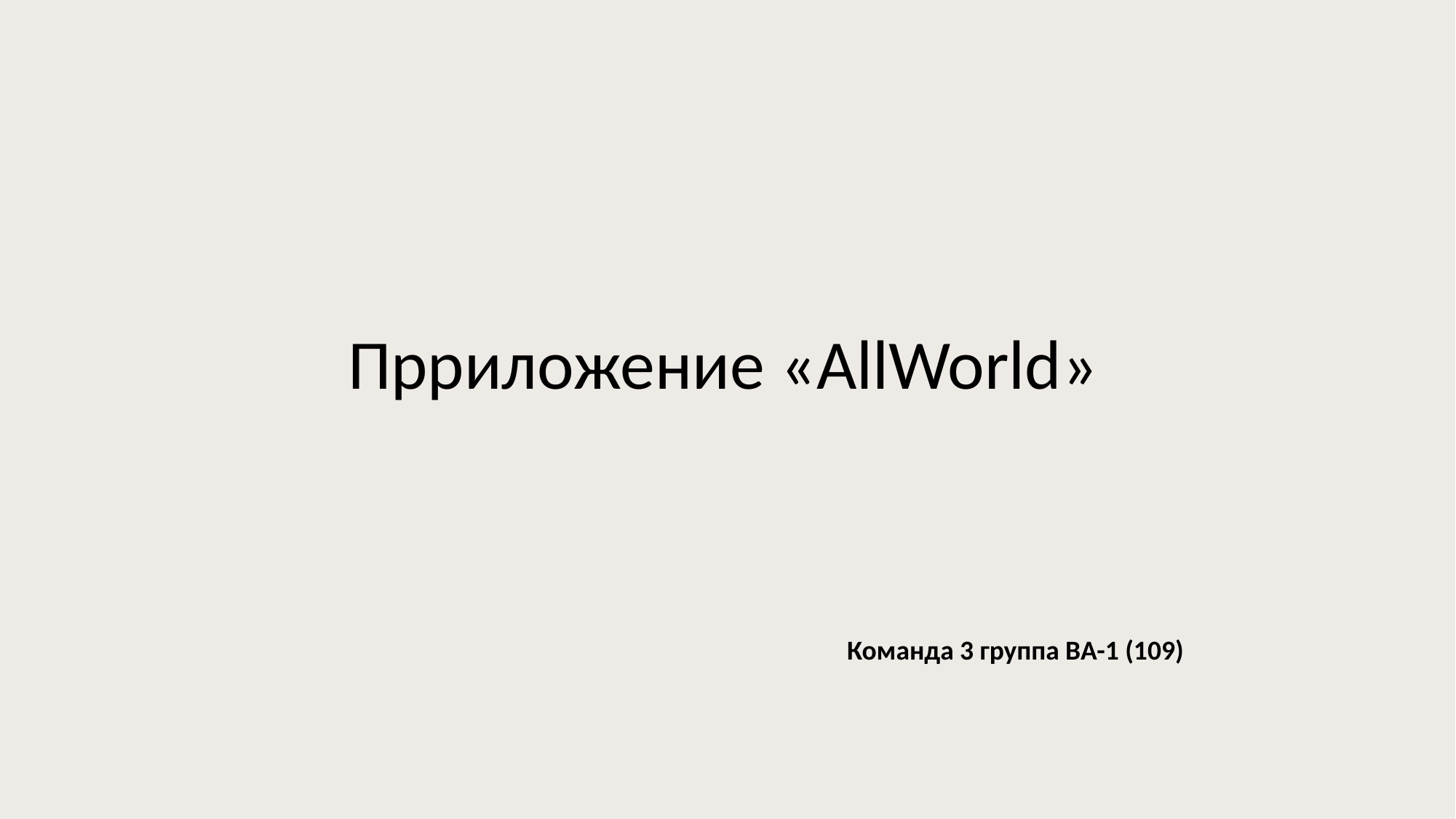

Прриложение «AllWorld»
Команда 3 группа BA-1 (109)